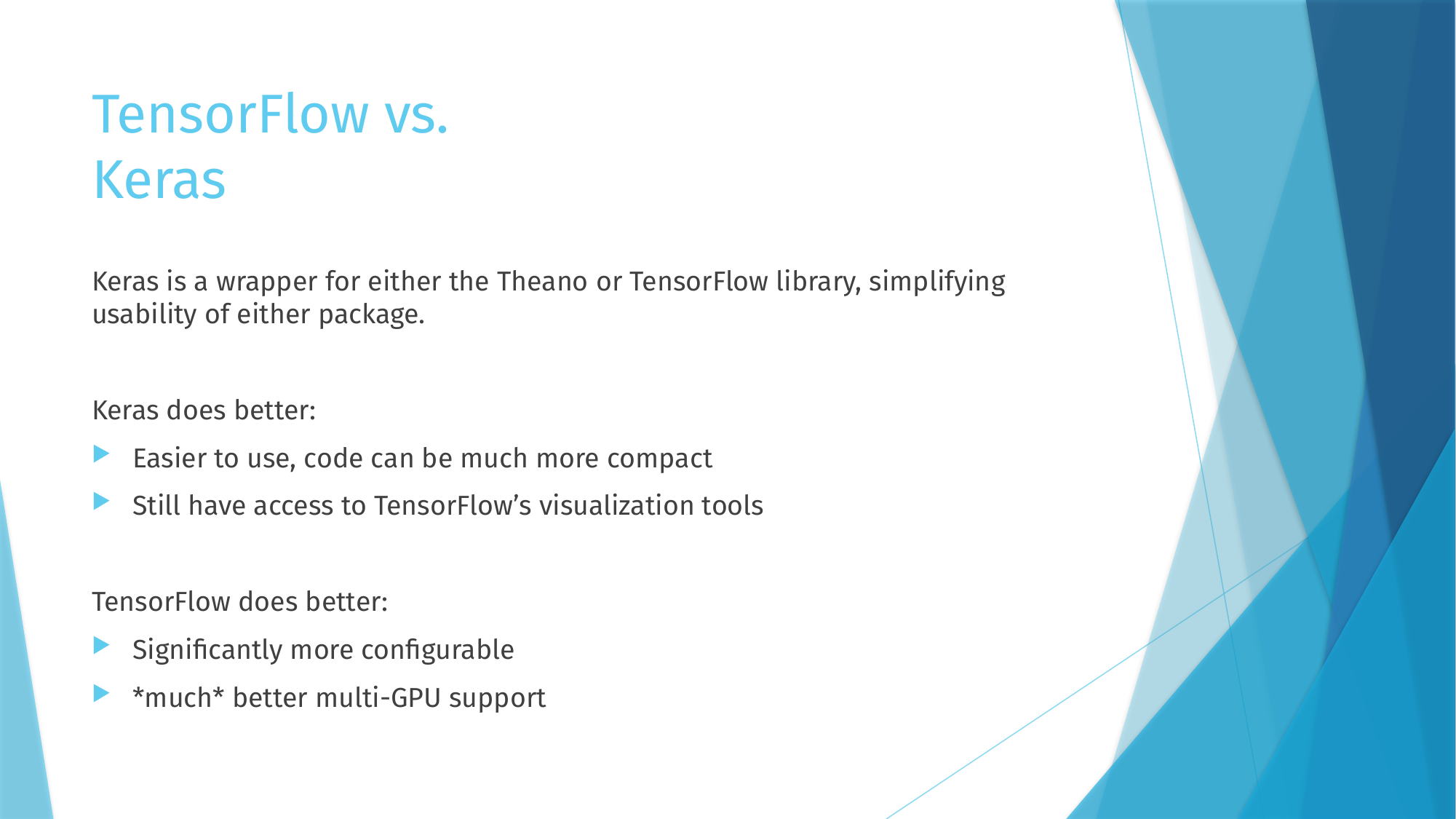

# TensorFlow vs. Keras
Keras is a wrapper for either the Theano or TensorFlow library, simplifying usability of either package.

Keras does better:
Easier to use, code can be much more compact
Still have access to TensorFlow’s visualization tools

TensorFlow does better:
Significantly more configurable
*much* better multi-GPU support